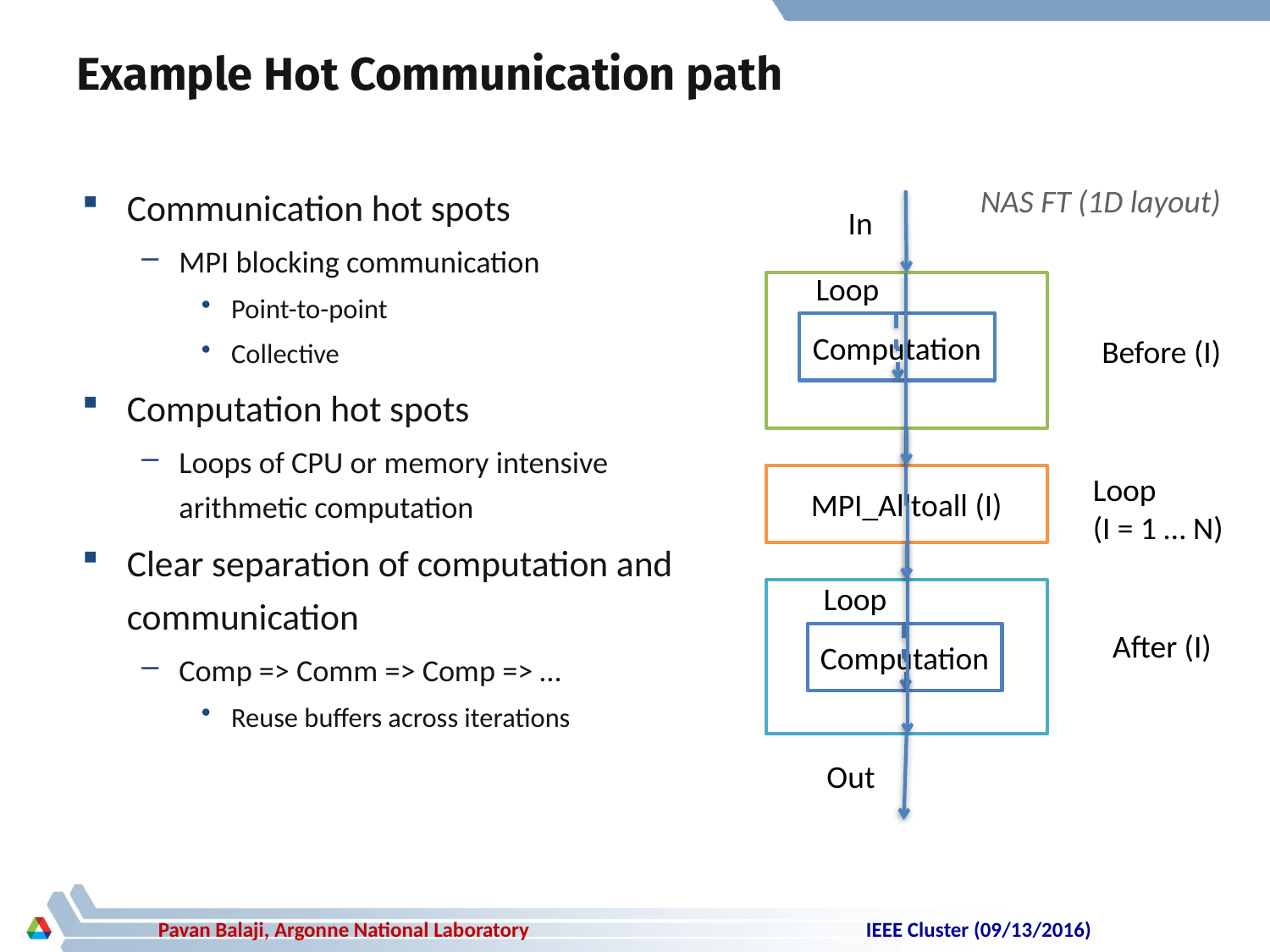

# Example Hot Communication path
Communication hot spots
MPI blocking communication
Point-to-point
Collective
Computation hot spots
Loops of CPU or memory intensive arithmetic computation
Clear separation of computation and communication
Comp => Comm => Comp => …
Reuse buffers across iterations
NAS FT (1D layout)
In

Computation
Before (I)
Loop
(I = 1 … N)
MPI_Alltoall (I)

After (I)
Computation
Out
Loop
Loop

IEEE Cluster (09/13/2016)